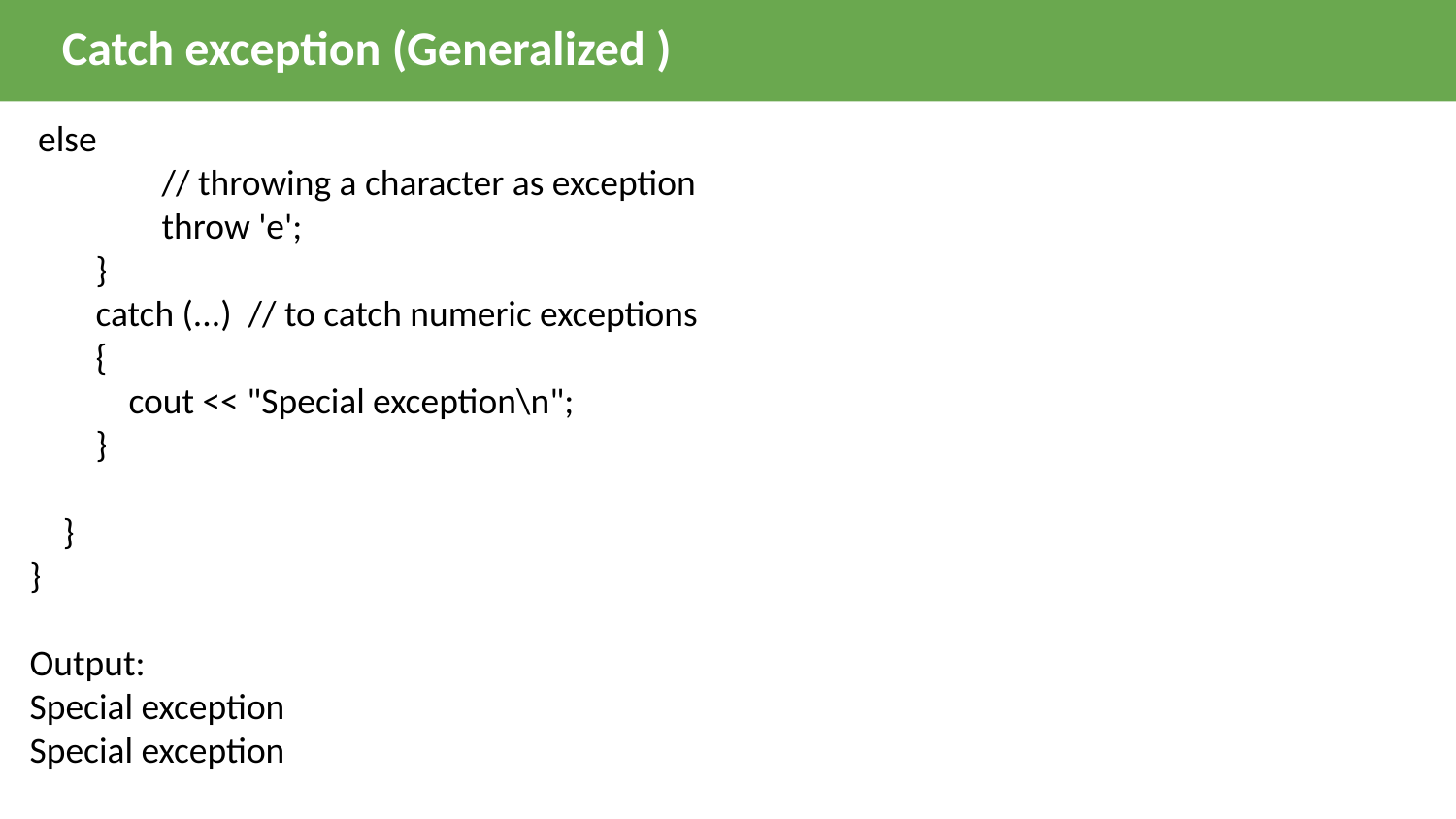

Catch exception (Generalized )
 else
                // throwing a character as exception
                throw 'e';
        }
        catch (...)  // to catch numeric exceptions
        {
            cout << "Special exception\n";
        }

    }
}

Output:
Special exception
Special exception